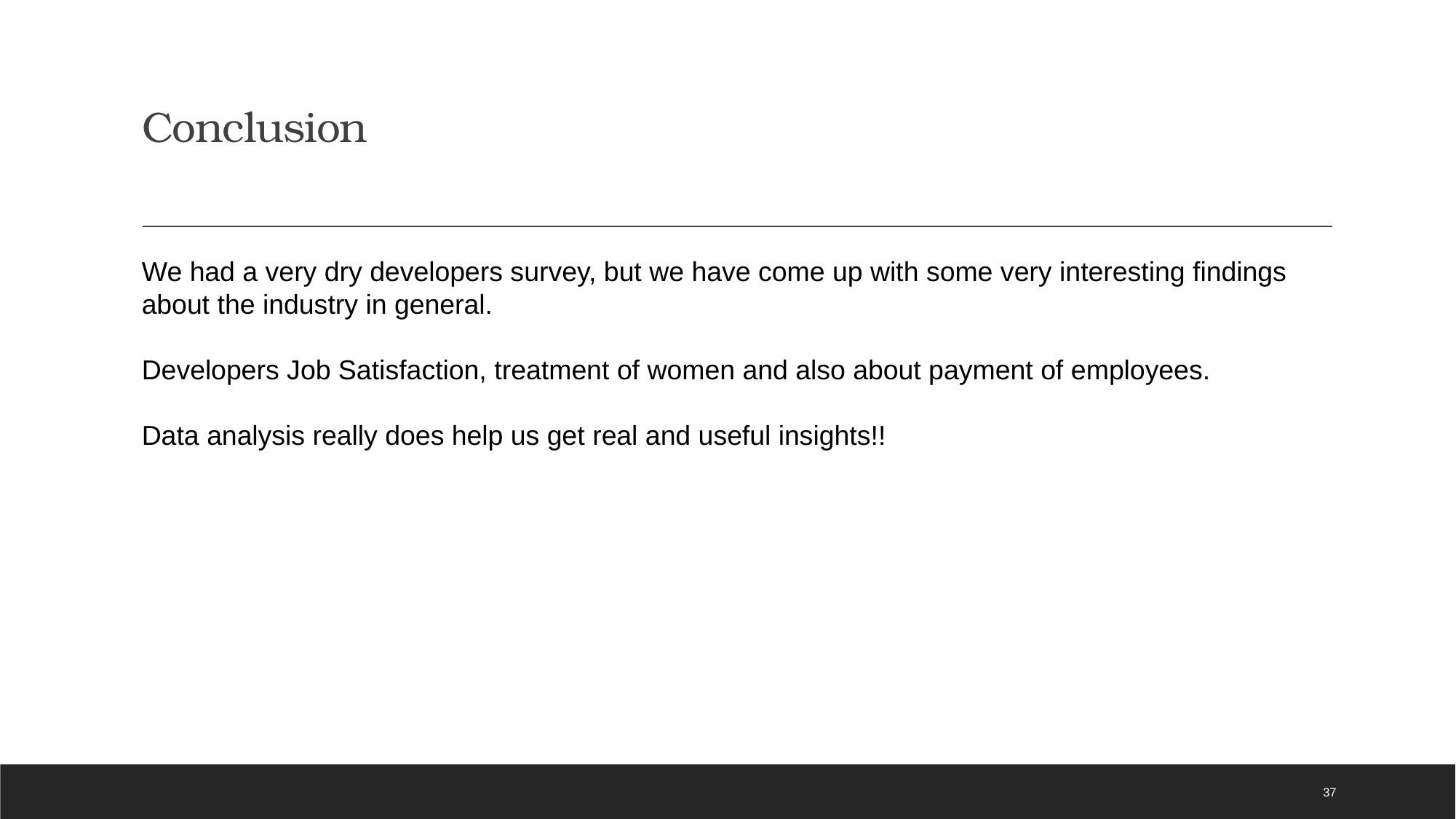

# Conclusion
We had a very dry developers survey, but we have come up with some very interesting findings about the industry in general.

Developers Job Satisfaction, treatment of women and also about payment of employees.

Data analysis really does help us get real and useful insights!!
37